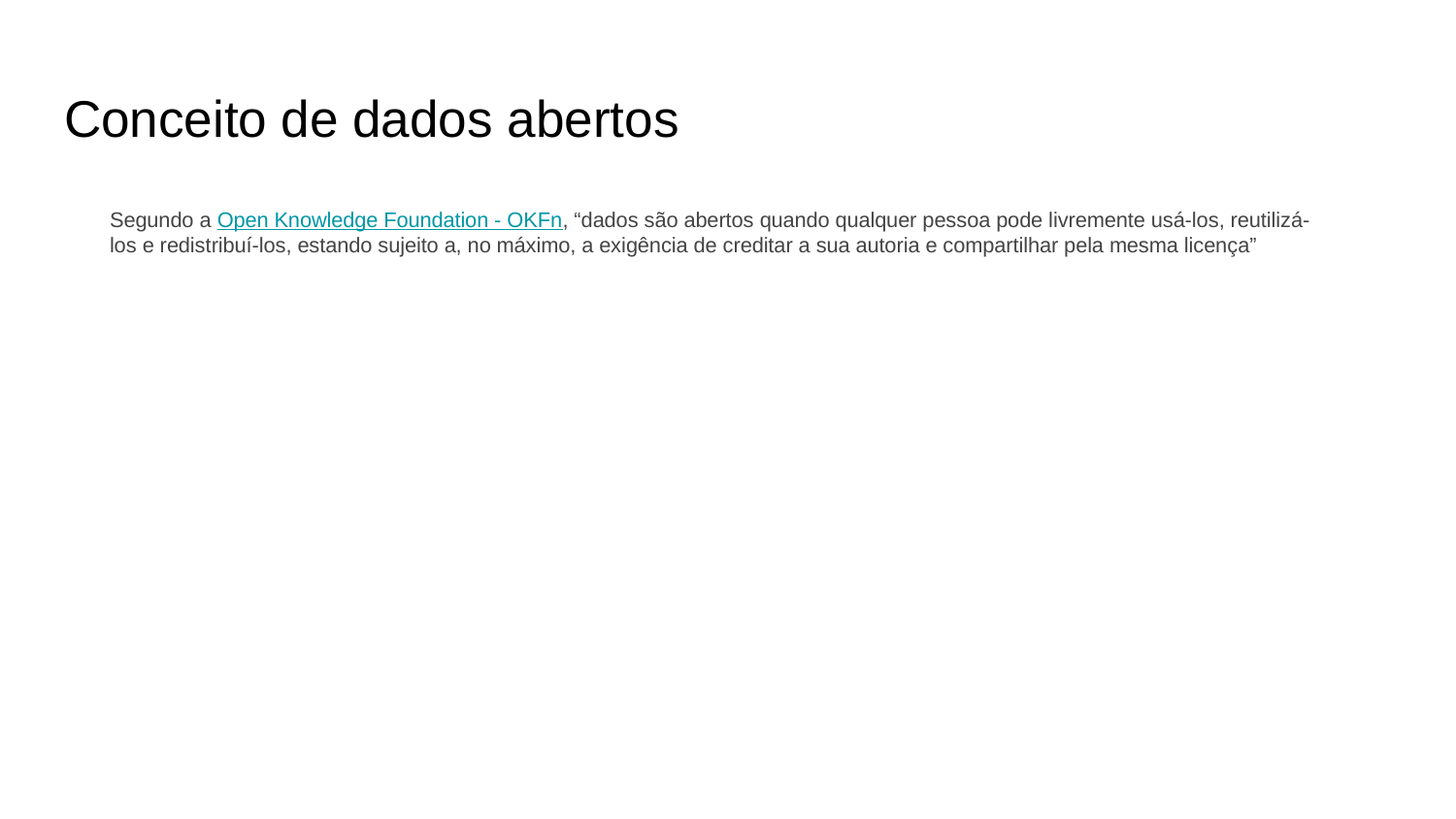

# Conceito de dados abertos
Segundo a Open Knowledge Foundation - OKFn, “dados são abertos quando qualquer pessoa pode livremente usá-los, reutilizá-los e redistribuí-los, estando sujeito a, no máximo, a exigência de creditar a sua autoria e compartilhar pela mesma licença”